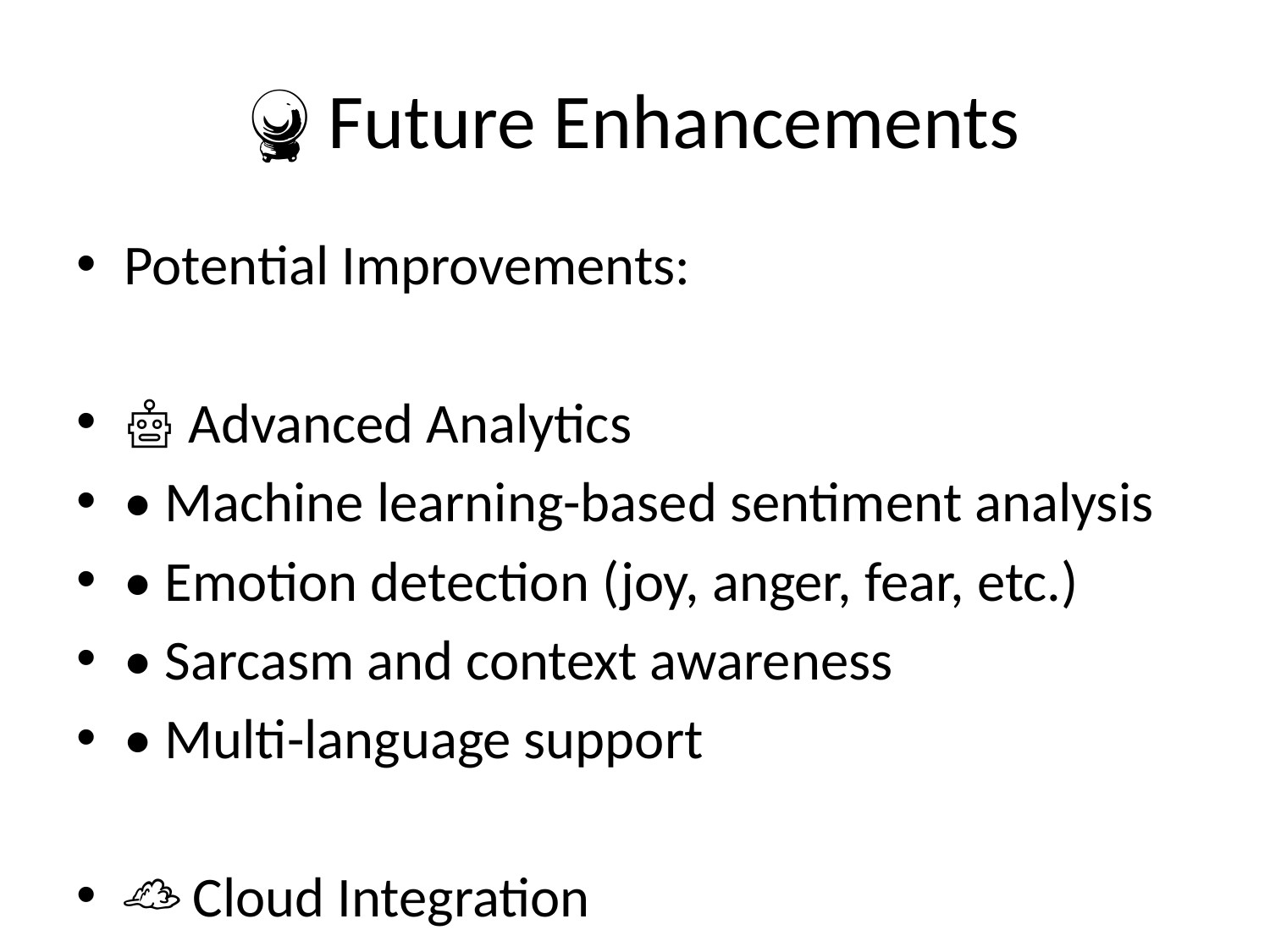

# 🔮 Future Enhancements
Potential Improvements:

🤖 Advanced Analytics
• Machine learning-based sentiment analysis
• Emotion detection (joy, anger, fear, etc.)
• Sarcasm and context awareness
• Multi-language support

☁️ Cloud Integration
• Real-time streaming with Apache Kafka
• Cloud database storage (PostgreSQL, MongoDB)
• Scalable processing with Apache Spark
• Docker containerization

🌐 Web Dashboard
• Real-time web interface
• User authentication system
• Multi-user support
• Custom alert notifications

📱 Mobile Application
• iOS/Android companion apps
• Push notifications for trends
• Mobile-friendly visualizations
• Offline data viewing

🔧 Additional Features
• Influencer identification
• Hashtag trend analysis
• Geographic sentiment mapping
• Competitive analysis tools